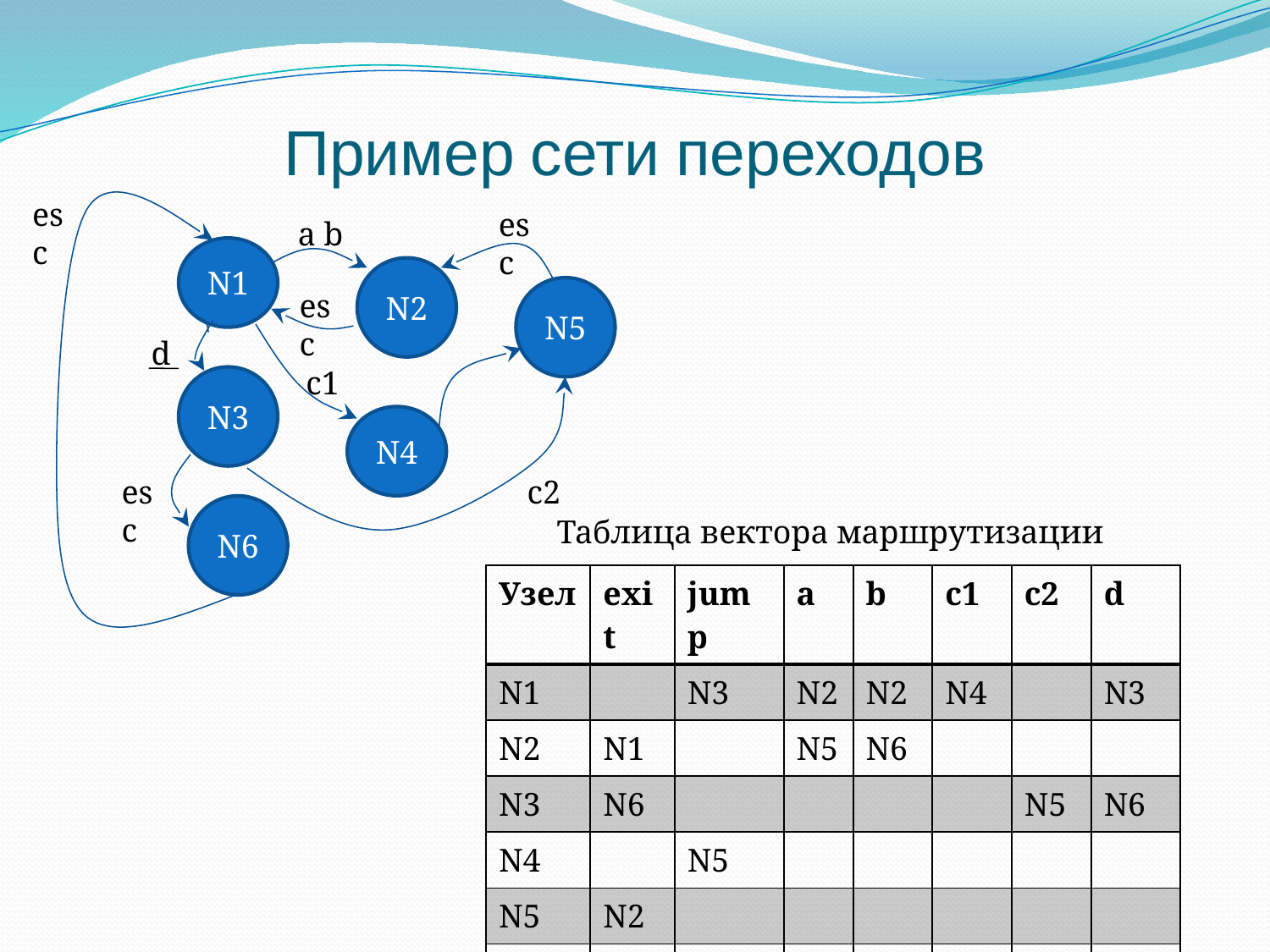

# Пример сети переходов

esc
esc
a b
N1

N2
N5
esc

d

c1
N3

N4

esc
c2
N6
Таблица вектора маршрутизации
| Узел | exit | jump | a | b | c1 | c2 | d |
| --- | --- | --- | --- | --- | --- | --- | --- |
| N1 |  | N3 | N2 | N2 | N4 |  | N3 |
| N2 | N1 |  | N5 | N6 |  |  |  |
| N3 | N6 |  |  |  |  | N5 | N6 |
| N4 |  | N5 |  |  |  |  |  |
| N5 | N2 |  |  |  |  |  |  |
| N6 | N1 |  |  |  |  |  |  |